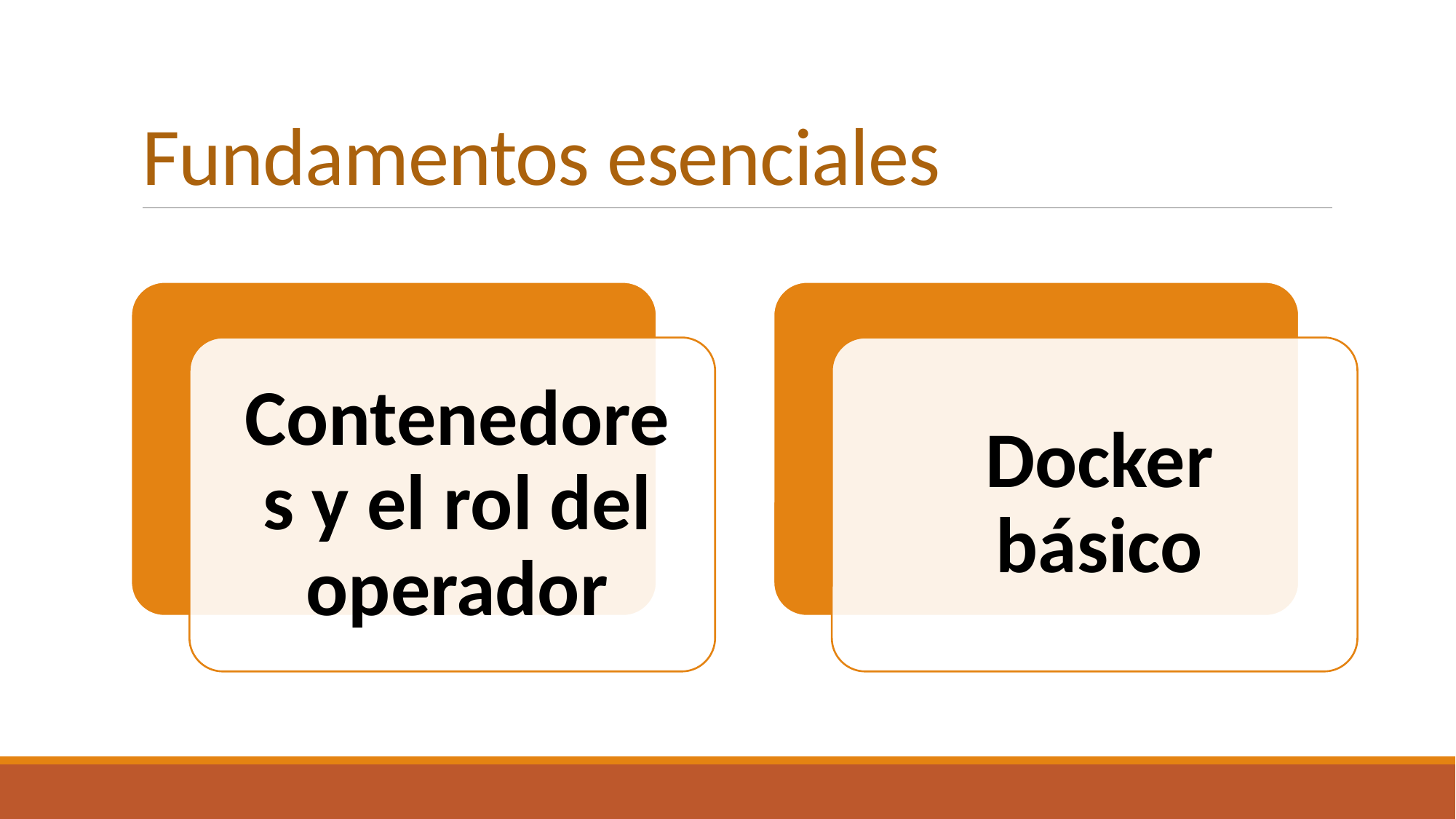

# Fundamentos esenciales
Contenedores y el rol del operador
Docker básico